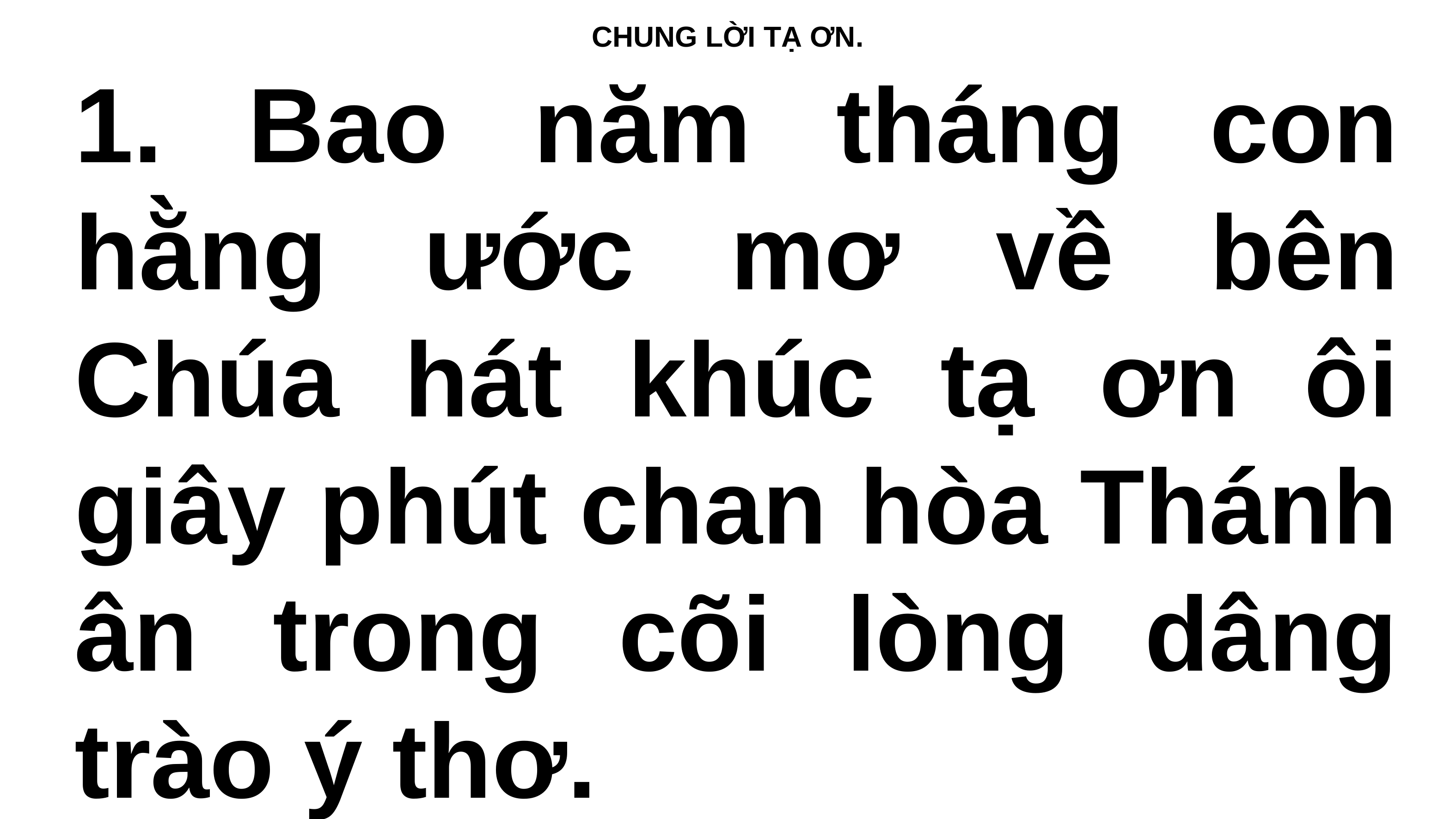

# CHUNG LỜI TẠ ƠN.
1. Bao năm tháng con hằng ước mơ về bên Chúa hát khúc tạ ơn ôi giây phút chan hòa Thánh ân trong cõi lòng dâng trào ý thơ.